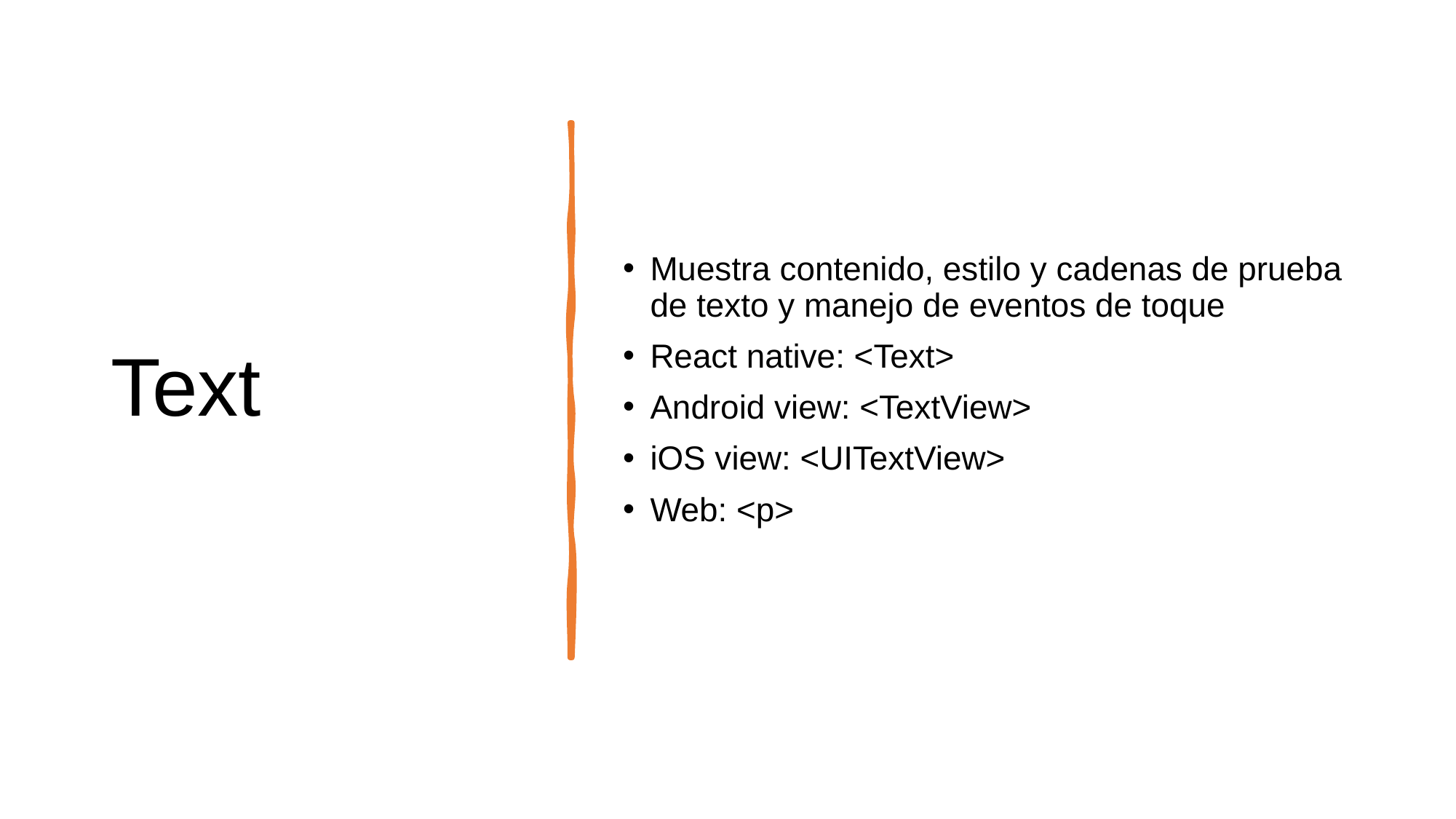

# Text
Muestra contenido, estilo y cadenas de prueba de texto y manejo de eventos de toque
React native: <Text>
Android view: <TextView>
iOS view: <UITextView>
Web: <p>